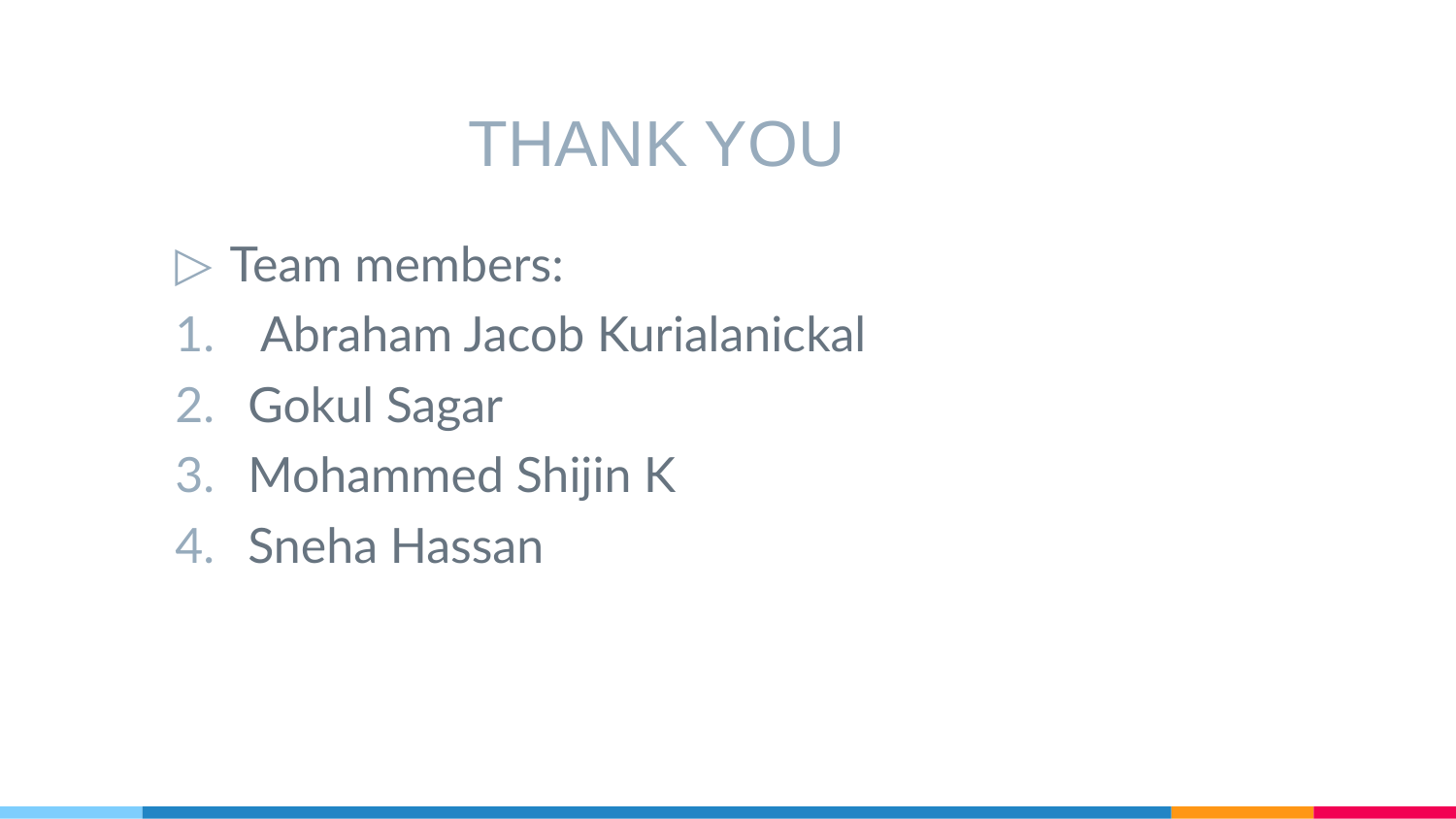

# THANK YOU
Team members:
 Abraham Jacob Kurialanickal
Gokul Sagar
Mohammed Shijin K
Sneha Hassan